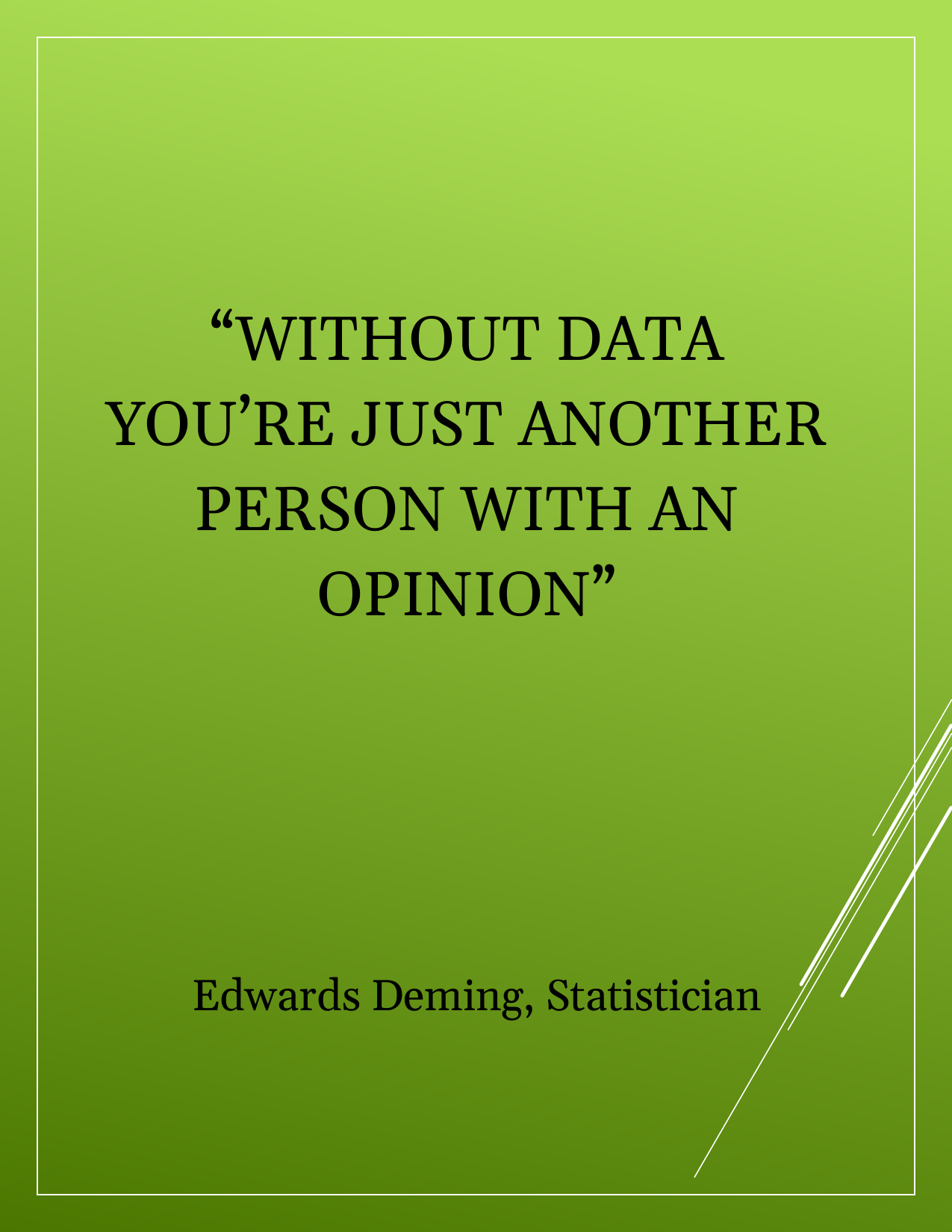

# “Without data you’re just another person with an opinion”
Edwards Deming, Statistician